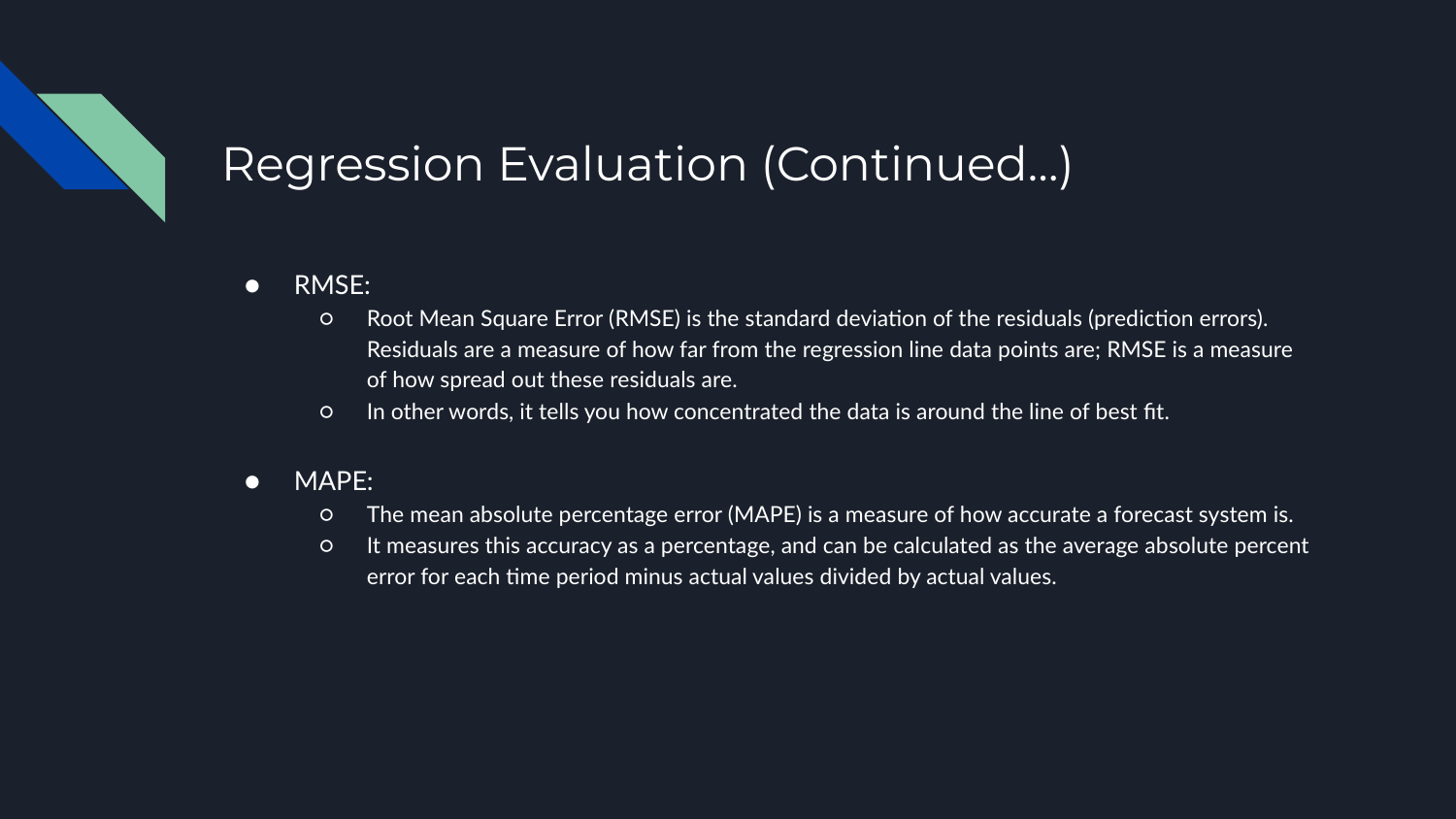

# Regression Evaluation (Continued…)
RMSE:
Root Mean Square Error (RMSE) is the standard deviation of the residuals (prediction errors). Residuals are a measure of how far from the regression line data points are; RMSE is a measure of how spread out these residuals are.
In other words, it tells you how concentrated the data is around the line of best fit.

MAPE:
The mean absolute percentage error (MAPE) is a measure of how accurate a forecast system is.
It measures this accuracy as a percentage, and can be calculated as the average absolute percent error for each time period minus actual values divided by actual values.